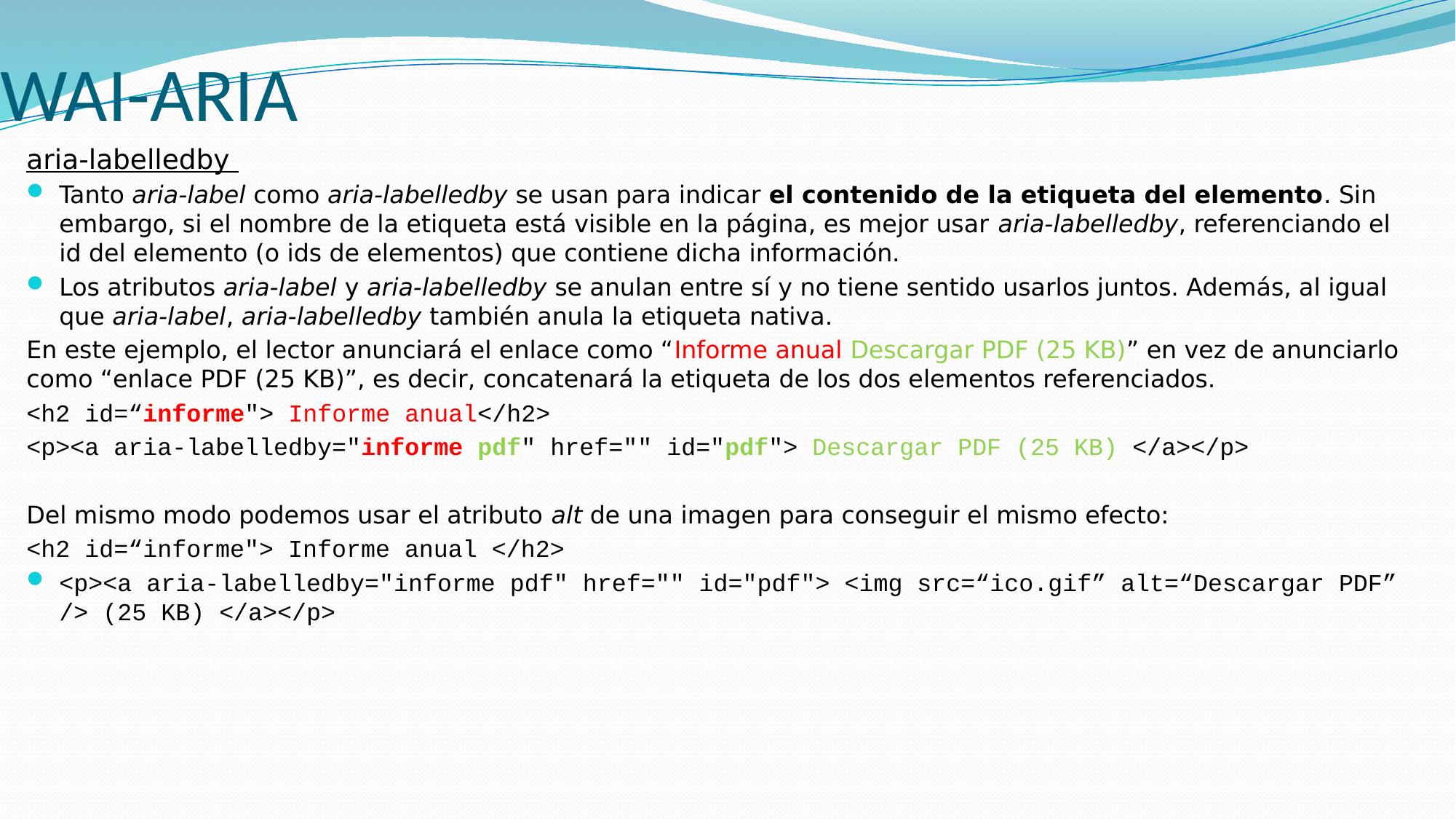

# WAI-ARIA
aria-labelledby
Tanto aria-label como aria-labelledby se usan para indicar el contenido de la etiqueta del elemento. Sin embargo, si el nombre de la etiqueta está visible en la página, es mejor usar aria-labelledby, referenciando el id del elemento (o ids de elementos) que contiene dicha información.
Los atributos aria-label y aria-labelledby se anulan entre sí y no tiene sentido usarlos juntos. Además, al igual que aria-label, aria-labelledby también anula la etiqueta nativa.
En este ejemplo, el lector anunciará el enlace como “Informe anual Descargar PDF (25 KB)” en vez de anunciarlo como “enlace PDF (25 KB)”, es decir, concatenará la etiqueta de los dos elementos referenciados.
<h2 id=“informe"> Informe anual</h2>
<p><a aria-labelledby="informe pdf" href="" id="pdf"> Descargar PDF (25 KB) </a></p>

Del mismo modo podemos usar el atributo alt de una imagen para conseguir el mismo efecto:
<h2 id=“informe"> Informe anual </h2>
<p><a aria-labelledby="informe pdf" href="" id="pdf"> <img src=“ico.gif” alt=“Descargar PDF” /> (25 KB) </a></p>